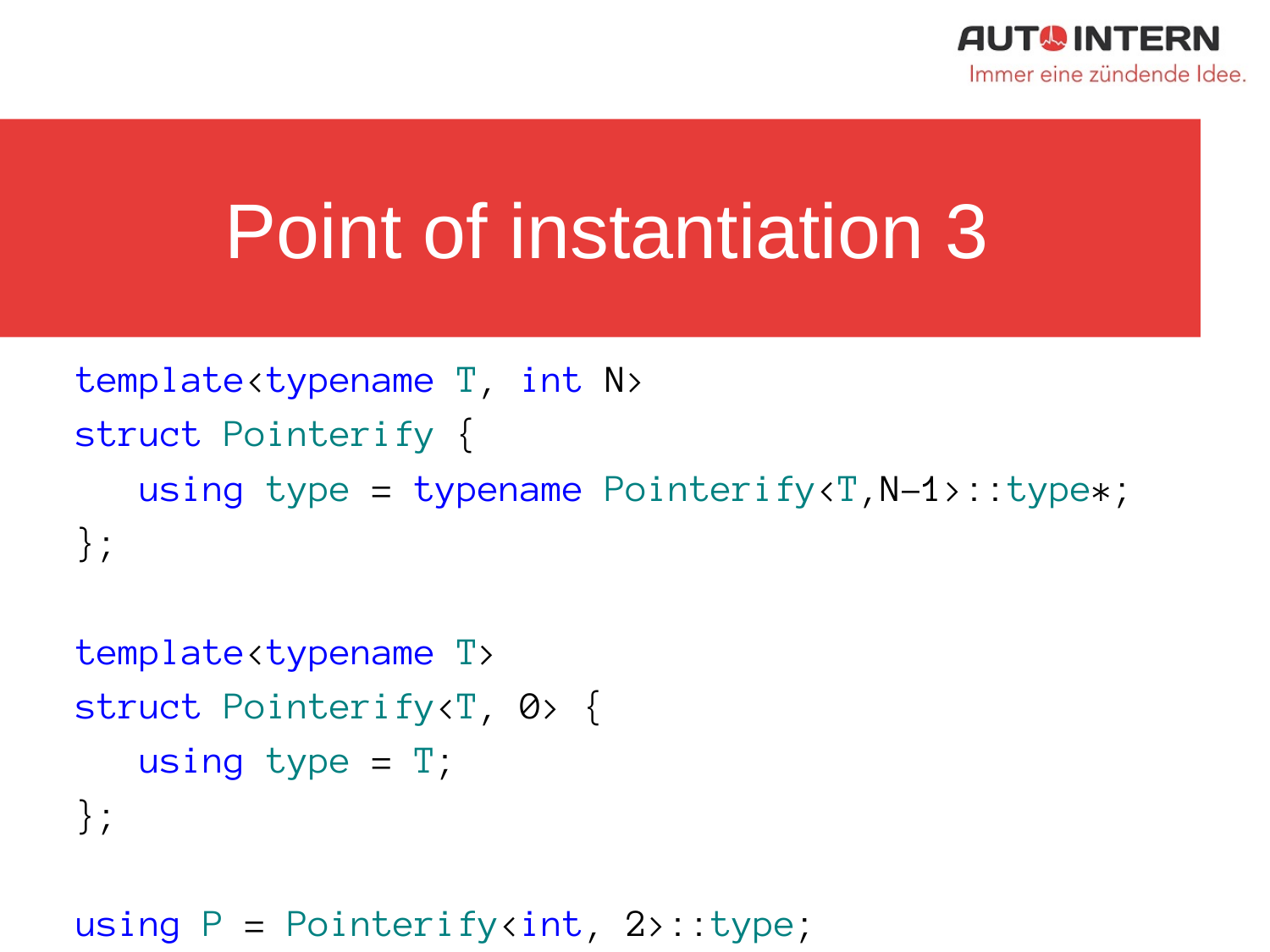

# Point of instantiation 3
template<typename T, int N>
struct Pointerify {
   using type = typename Pointerify<T,N-1>::type*;
};

template<typename T>
struct Pointerify<T, 0> {
   using type = T;
};

using P = Pointerify<int, 2>::type;